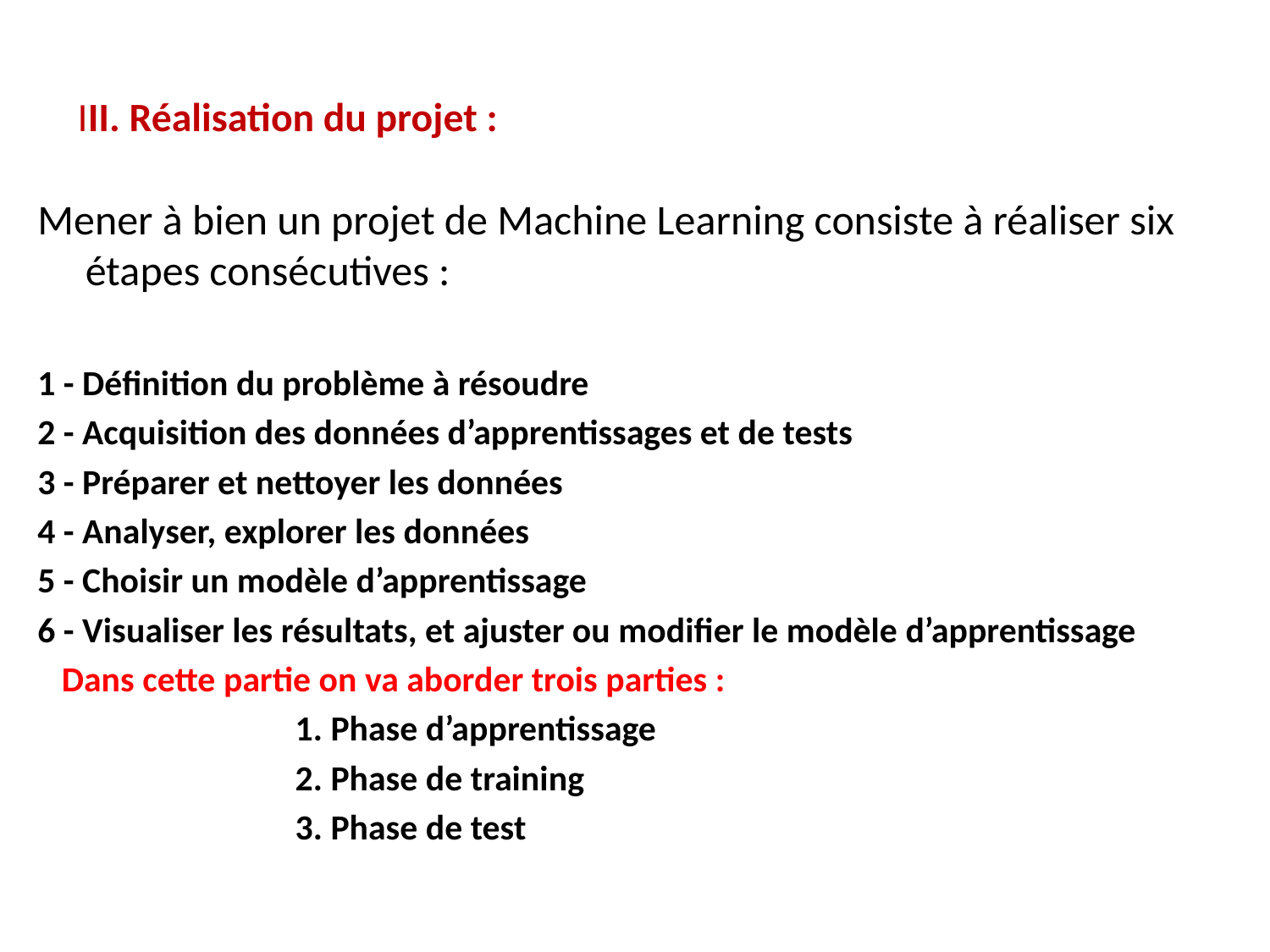

# III. Réalisation du projet :
Mener à bien un projet de Machine Learning consiste à réaliser six étapes consécutives :

1 - Définition du problème à résoudre
2 - Acquisition des données d’apprentissages et de tests
3 - Préparer et nettoyer les données
4 - Analyser, explorer les données
5 - Choisir un modèle d’apprentissage
6 - Visualiser les résultats, et ajuster ou modifier le modèle d’apprentissage
   Dans cette partie on va aborder trois parties :
                                1. Phase d’apprentissage
                                2. Phase de training
                                3. Phase de test